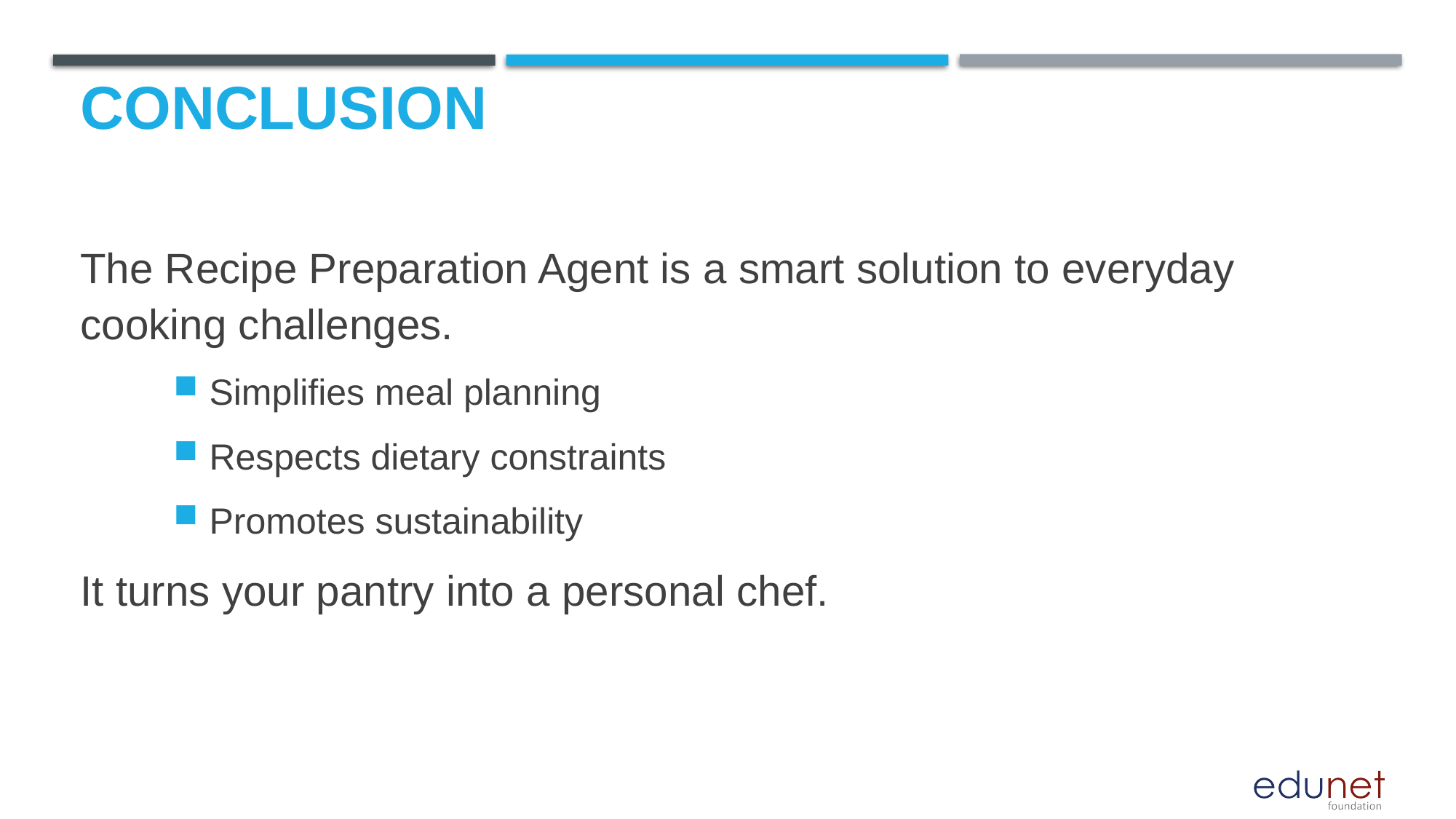

# Conclusion
The Recipe Preparation Agent is a smart solution to everyday cooking challenges.
Simplifies meal planning
Respects dietary constraints
Promotes sustainability
It turns your pantry into a personal chef.